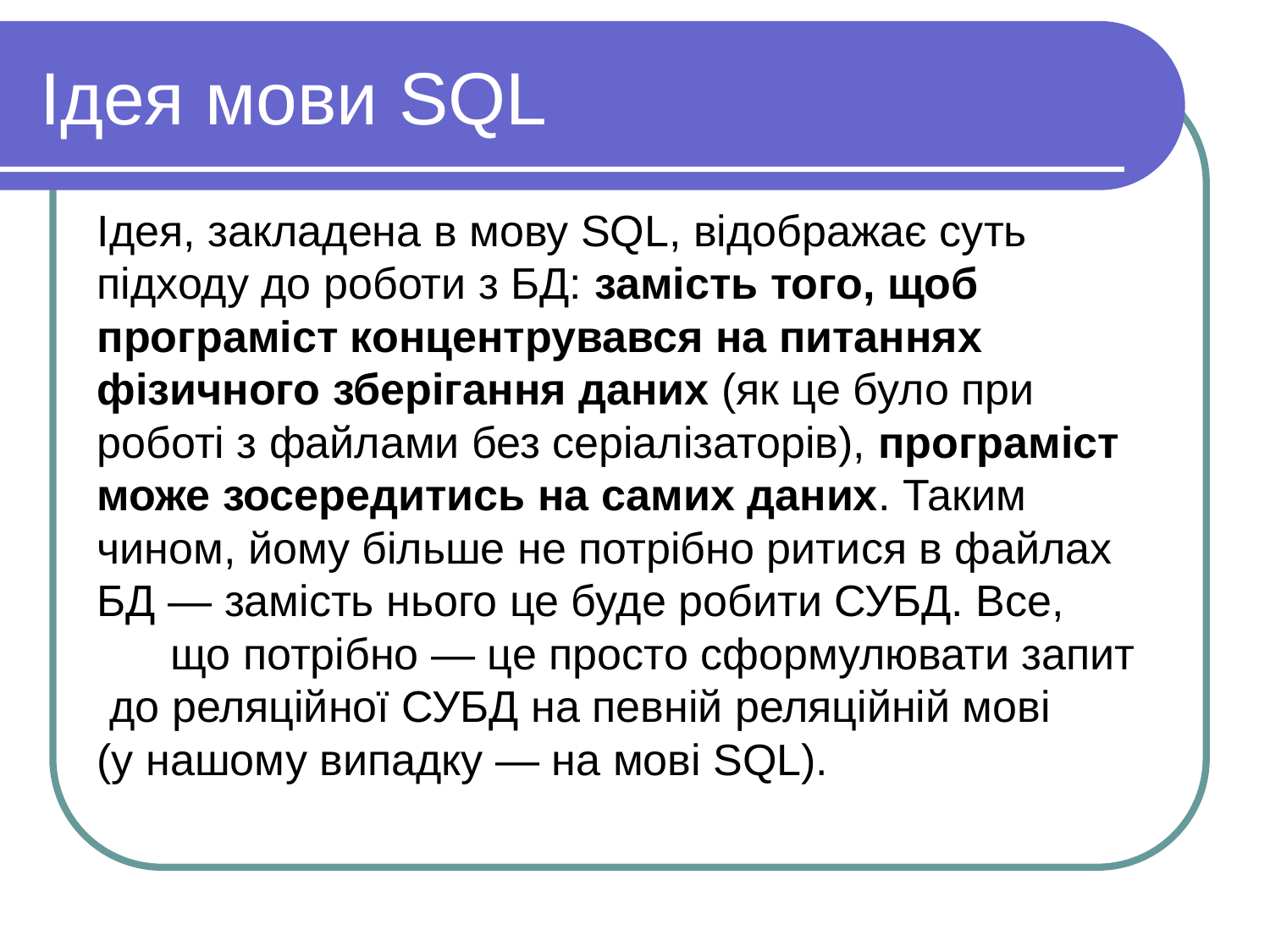

Ідея мови SQL
Ідея, закладена в мову SQL, відображає суть підходу до роботи з БД: замість того, щоб програміст концентрувався на питаннях фізичного зберігання даних (як це було при роботі з файлами без серіалізаторів), програміст може зосередитись на самих даних. Таким чином, йому більше не потрібно ритися в файлах БД — замість нього це буде робити СУБД. Все,               що потрібно — це просто сформулювати запит     до реляційної СУБД на певній реляційній мові        (у нашому випадку — на мові SQL).